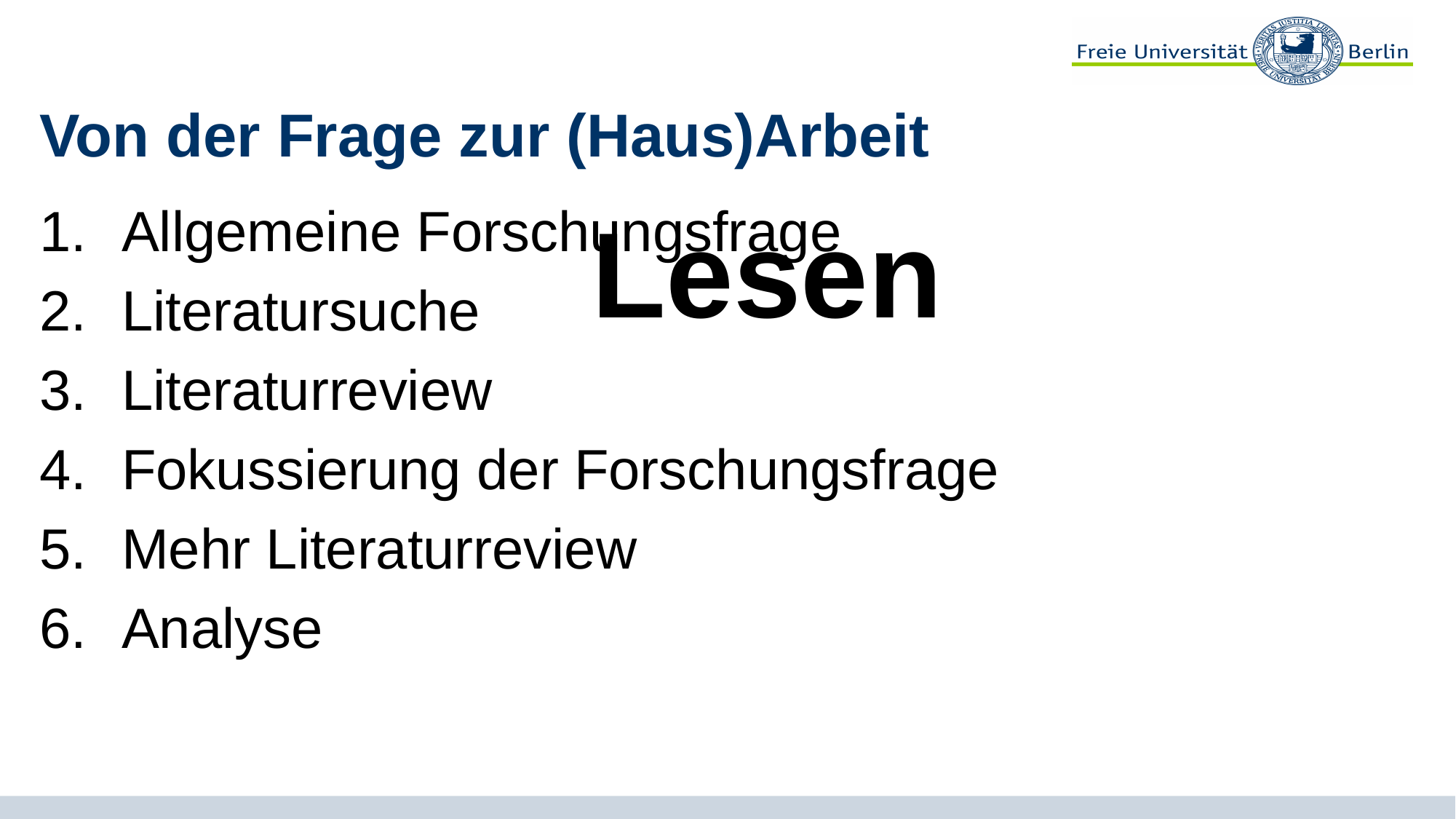

# Von der Frage zur (Haus)Arbeit
 Lesen

Allgemeine Forschungsfrage
Literatursuche
Literaturreview
Fokussierung der Forschungsfrage
Mehr Literaturreview
Analyse